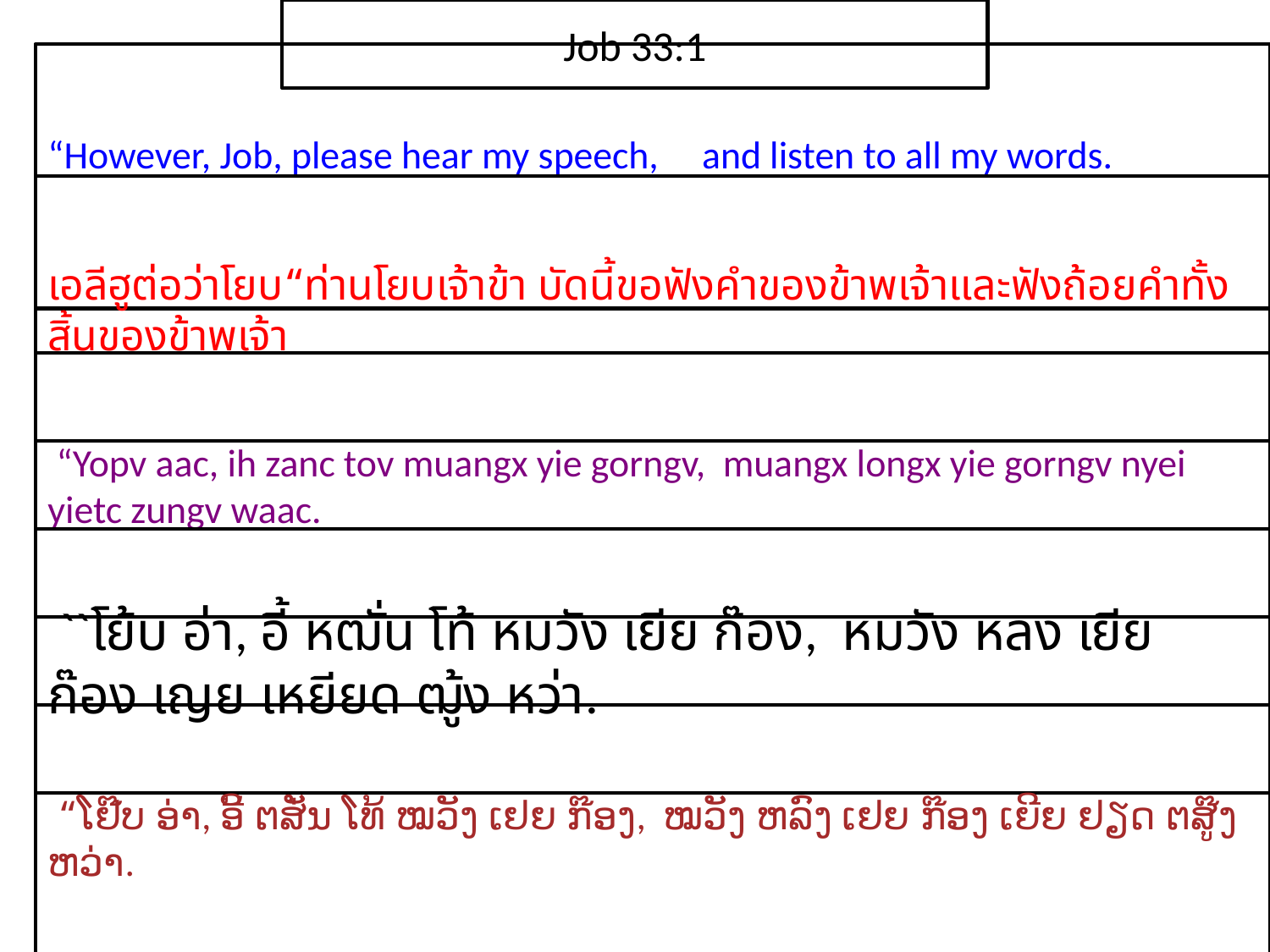

Job 33:1
“However, Job, please hear my speech,     and listen to all my words.
เอ​ลีฮู​ต่อ​ว่า​โยบ“ท่าน​โยบ​เจ้า​ข้า บัดนี้​ขอ​ฟัง​คำ​ของ​ข้าพเจ้าและ​ฟัง​ถ้อยคำ​ทั้งสิ้น​ของ​ข้าพเจ้า
 “Yopv aac, ih zanc tov muangx yie gorngv,  muangx longx yie gorngv nyei yietc zungv waac.
 ``โย้บ อ่า, อี้ หฒั่น โท้ หมวัง เยีย ก๊อง,  หมวัง หลง เยีย ก๊อง เญย เหยียด ฒู้ง หว่า.
 “ໂຢ໊ບ ອ່າ, ອີ້ ຕສັ່ນ ໂທ້ ໝວັງ ເຢຍ ກ໊ອງ,  ໝວັງ ຫລົງ ເຢຍ ກ໊ອງ ເຍີຍ ຢຽດ ຕສູ໊ງ ຫວ່າ.